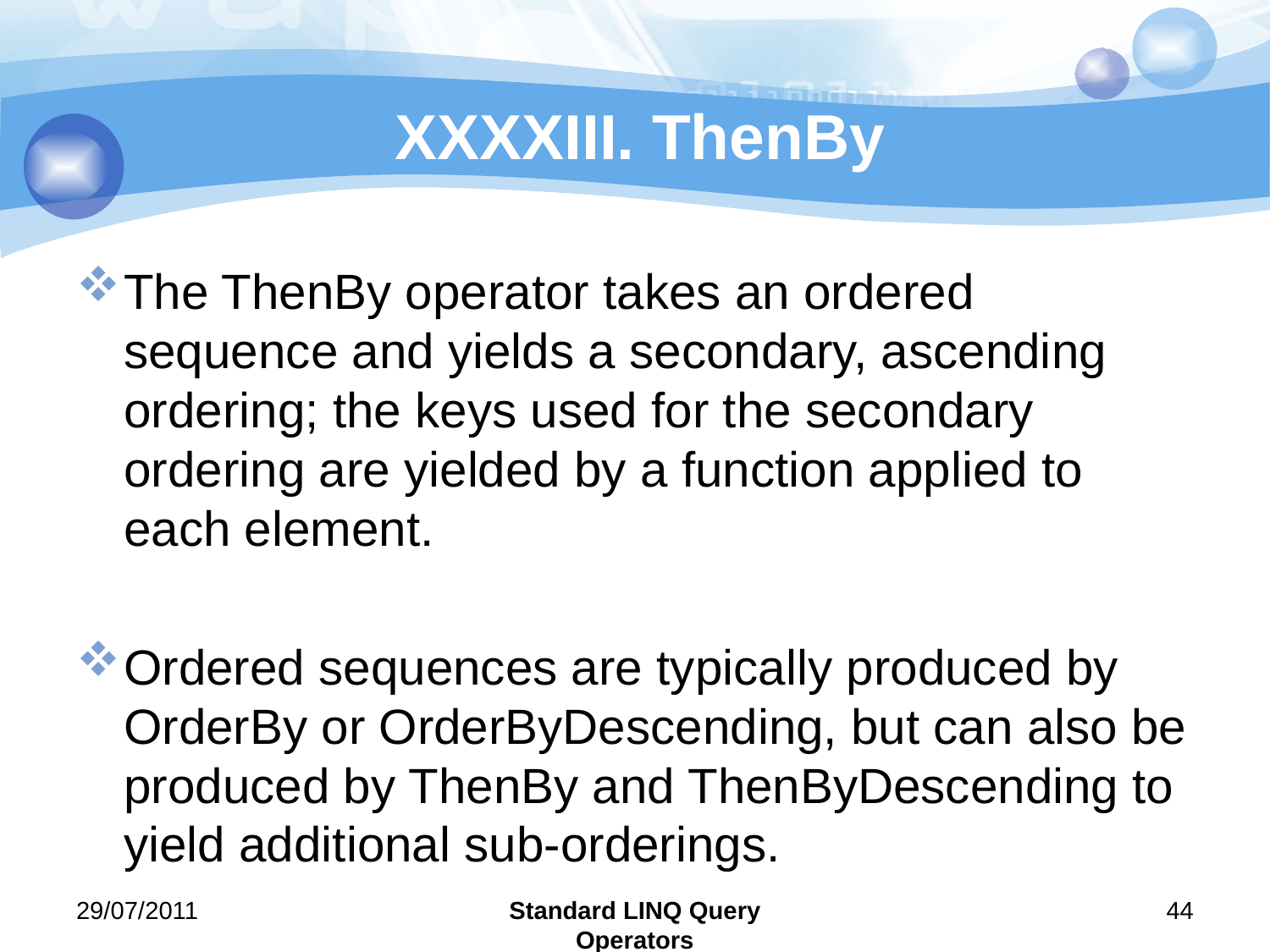

# XXXXIII. ThenBy
The ThenBy operator takes an ordered sequence and yields a secondary, ascending ordering; the keys used for the secondary ordering are yielded by a function applied to each element.

Ordered sequences are typically produced by OrderBy or OrderByDescending, but can also be produced by ThenBy and ThenByDescending to yield additional sub-orderings.
29/07/2011
Standard LINQ Query Operators
44